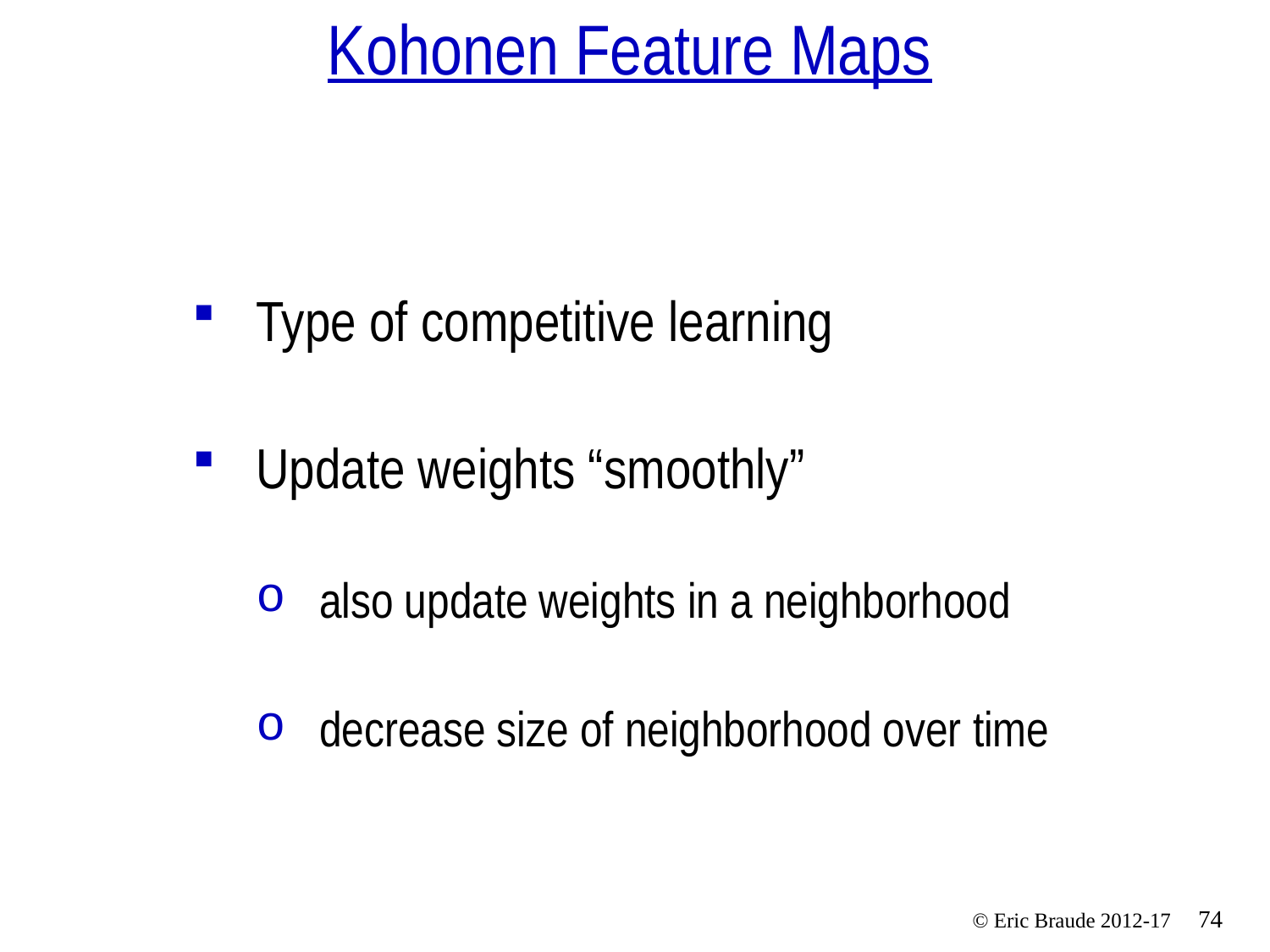

# Kohonen Feature Maps
Type of competitive learning
Update weights “smoothly”
also update weights in a neighborhood
decrease size of neighborhood over time